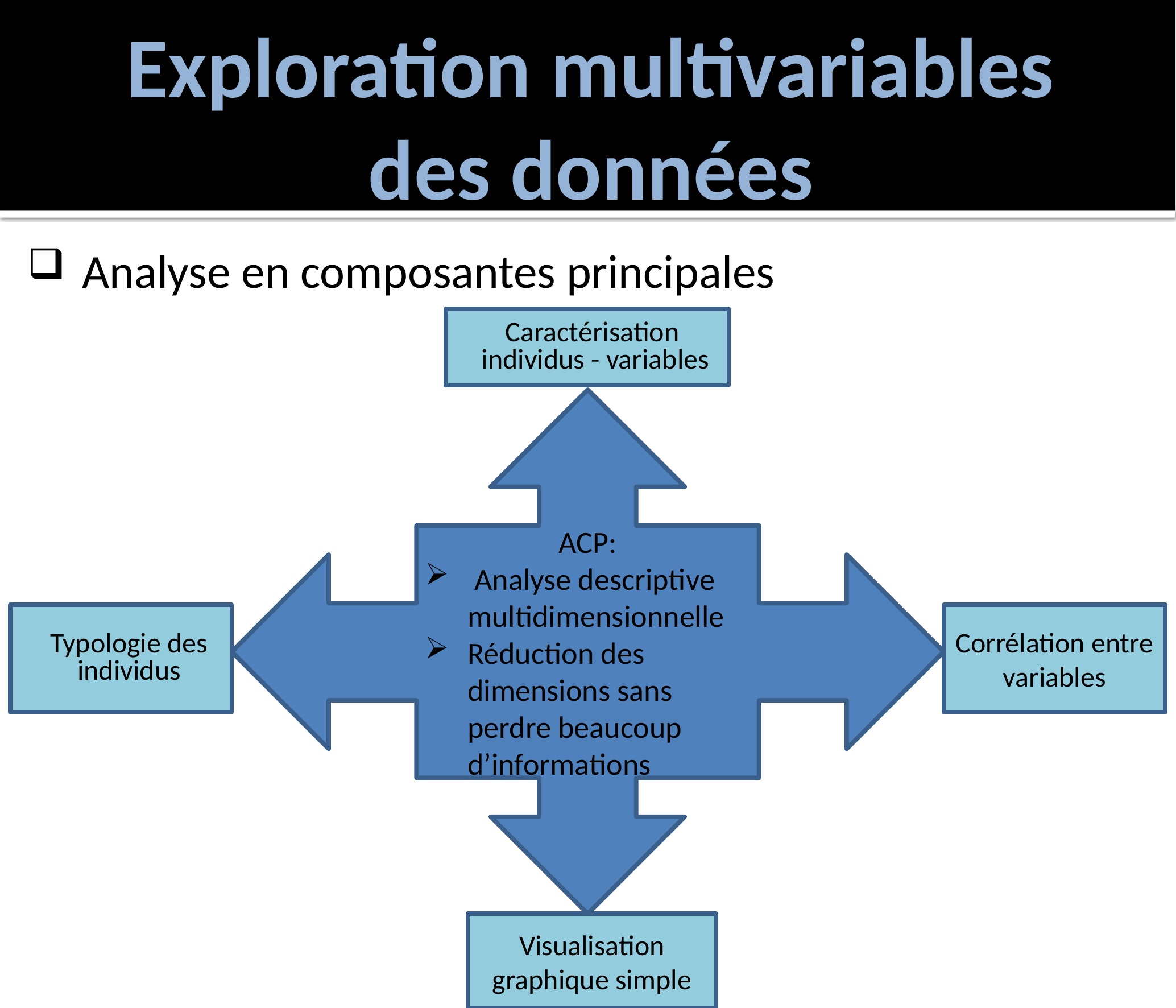

# Exploration multivariables des données
 Analyse en composantes principales
Caractérisation  individus - variables
ACP:
 Analyse descriptive multidimensionnelle
Réduction des dimensions sans perdre beaucoup d’informations
Typologie des individus
Corrélation entre variables
Visualisation graphique simple